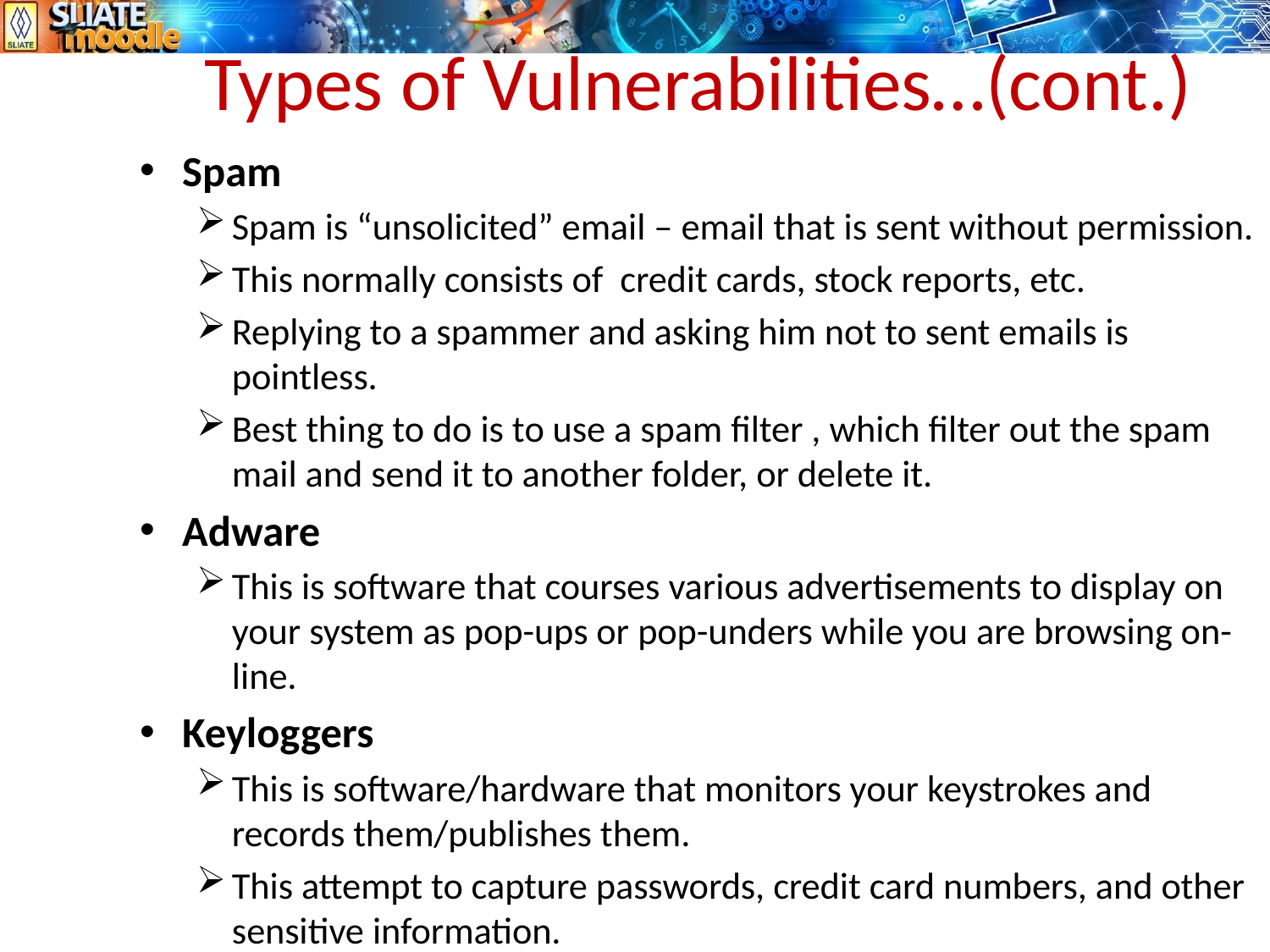

# Types of Vulnerabilities…(cont.)
Spam
Spam is “unsolicited” email – email that is sent without permission.
This normally consists of  credit cards, stock reports, etc.
Replying to a spammer and asking him not to sent emails is pointless.
Best thing to do is to use a spam filter , which filter out the spam mail and send it to another folder, or delete it.
Adware
This is software that courses various advertisements to display on your system as pop-ups or pop-unders while you are browsing on-line.
Keyloggers
This is software/hardware that monitors your keystrokes and records them/publishes them.
This attempt to capture passwords, credit card numbers, and other sensitive information.